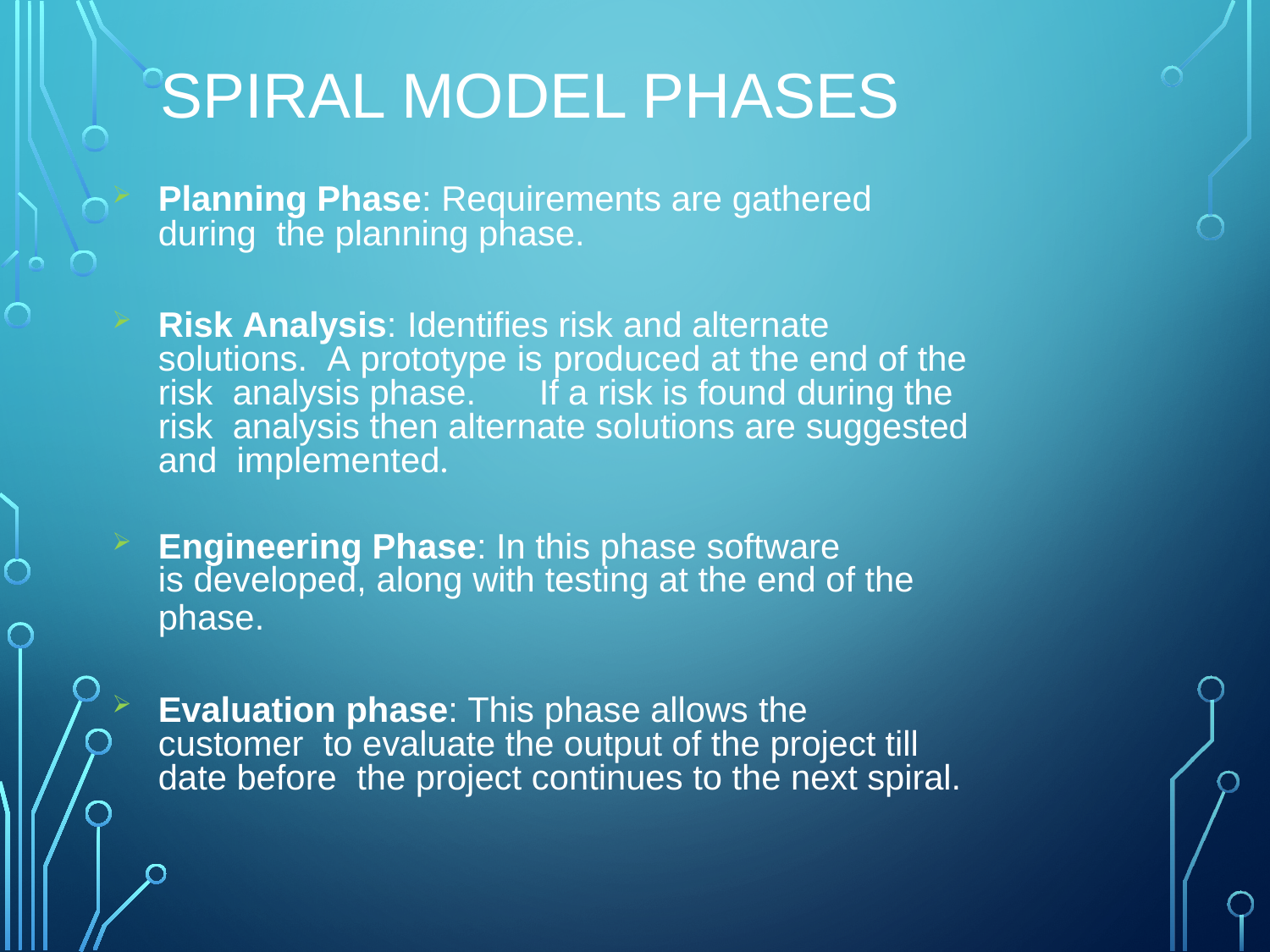

# Spiral model phases
Planning Phase: Requirements are gathered during  the planning phase.

Risk Analysis: Identifies risk and alternate solutions.  A prototype is produced at the end of the risk  analysis phase.	If a risk is found during the risk  analysis then alternate solutions are suggested and  implemented.

Engineering Phase: In this phase software
is developed, along with testing at the end of the
phase.

Evaluation phase: This phase allows the customer  to evaluate the output of the project till date before  the project continues to the next spiral.